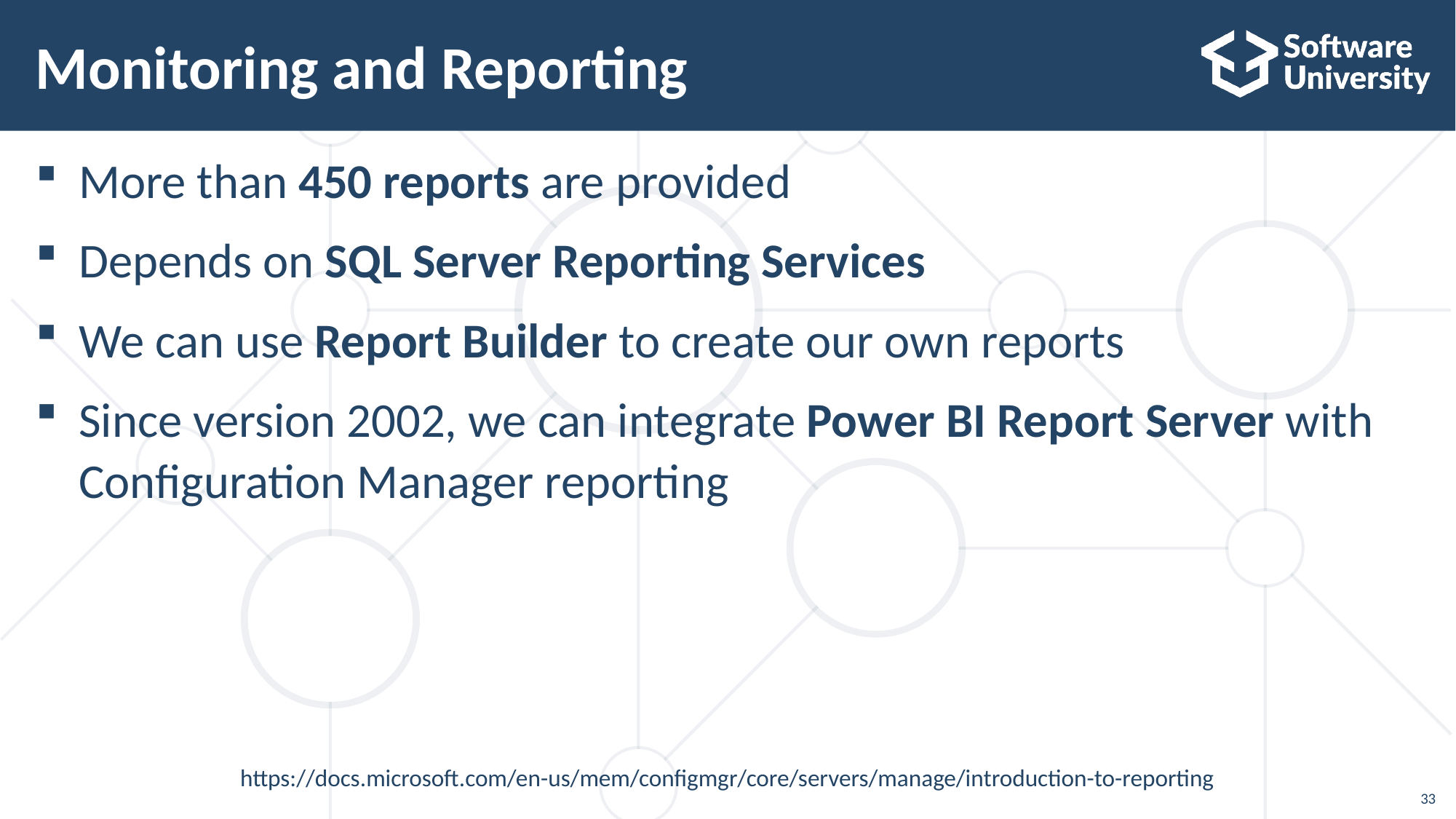

# Monitoring and Reporting
More than 450 reports are provided
Depends on SQL Server Reporting Services
We can use Report Builder to create our own reports
Since version 2002, we can integrate Power BI Report Server with Configuration Manager reporting
https://docs.microsoft.com/en-us/mem/configmgr/core/servers/manage/introduction-to-reporting
33